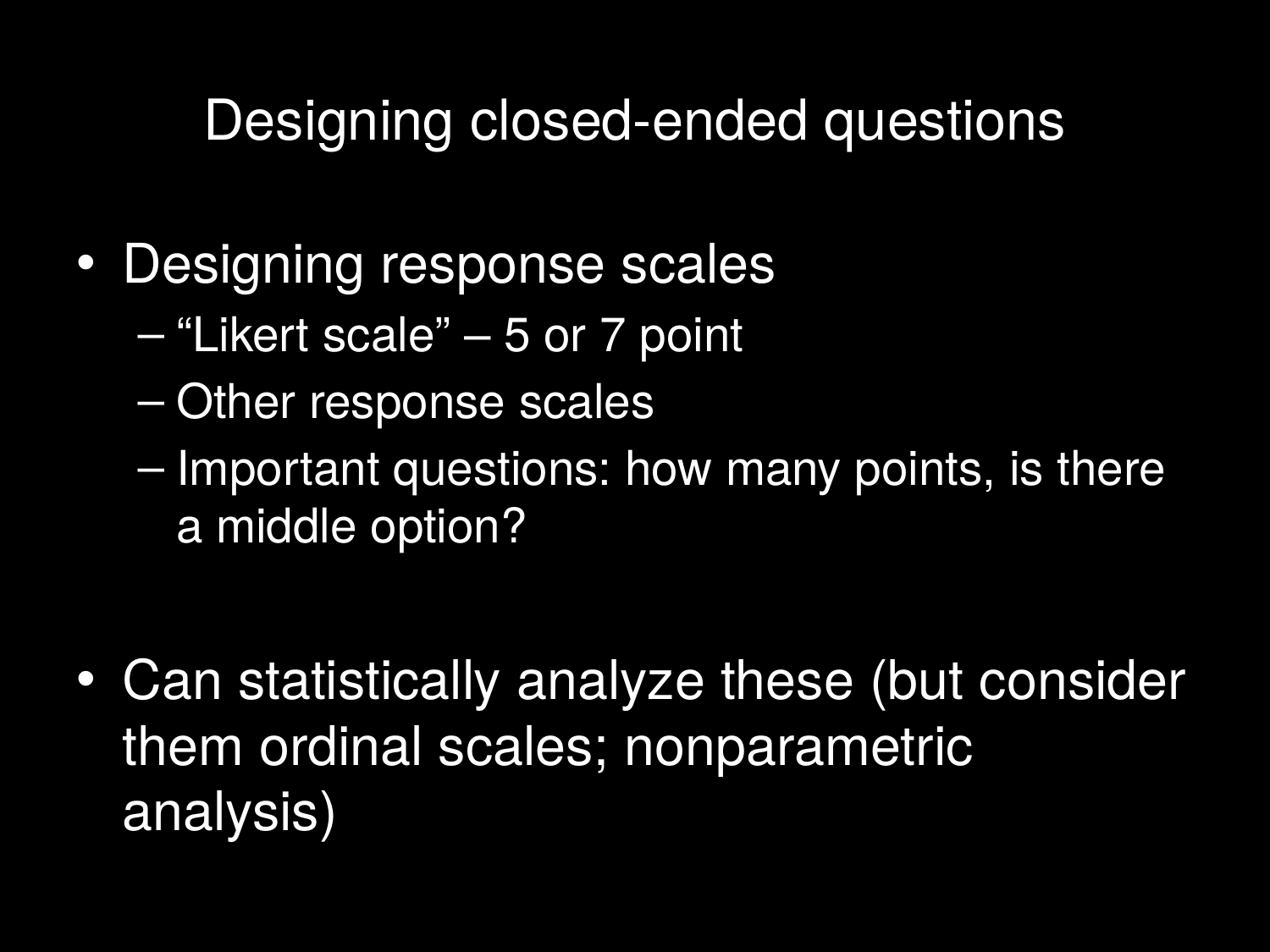

# Designing closed-ended questions
Designing response scales
“Likert scale” – 5 or 7 point
Other response scales
Important questions: how many points, is there a middle option?

Can statistically analyze these (but consider them ordinal scales; nonparametric analysis)